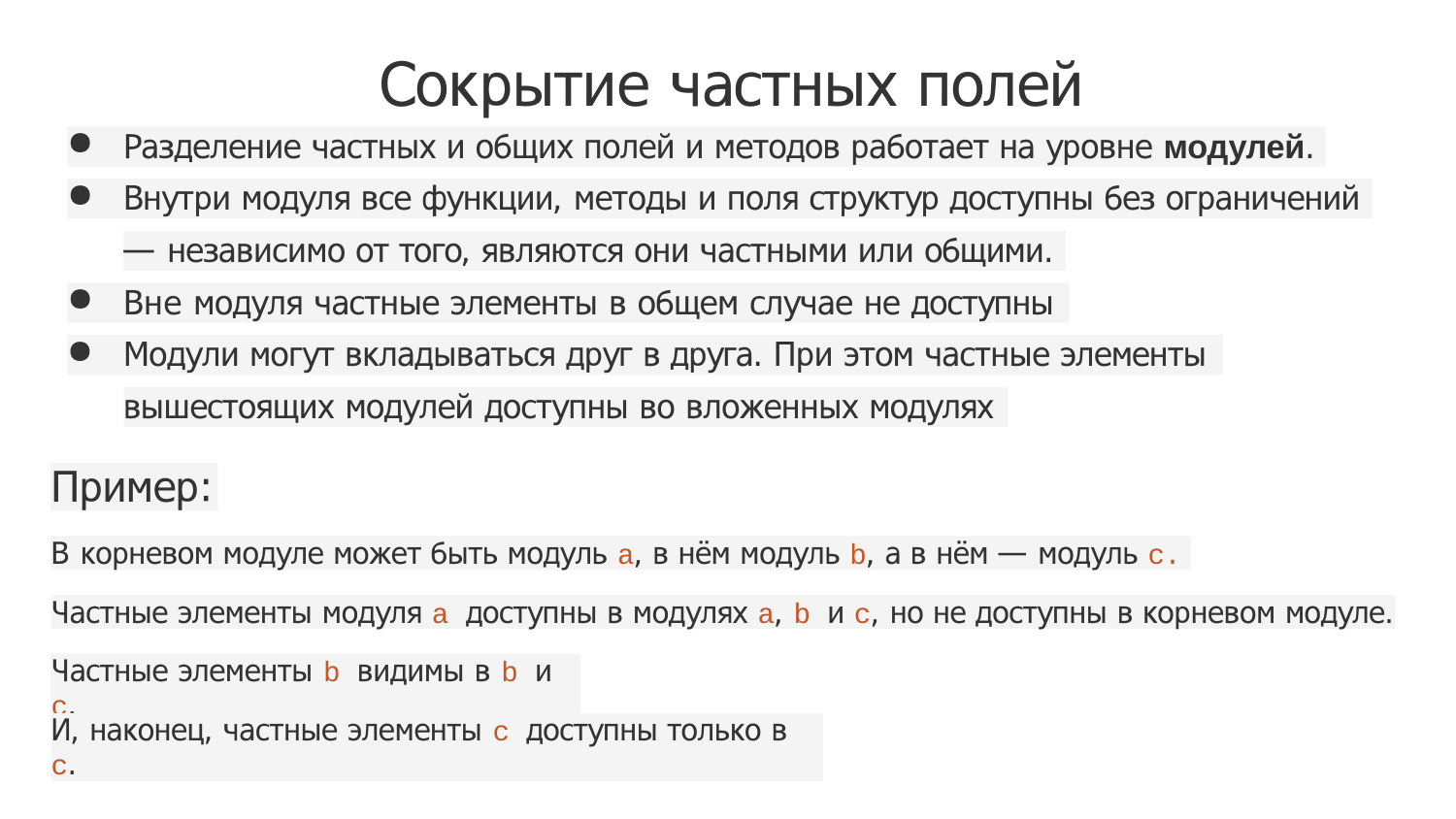

# Сокрытие частных полей
Разделение частных и общих полей и методов работает на уровне модулей.
Внутри модуля все функции, методы и поля структур доступны без ограничений
— независимо от того, являются они частными или общими.
Вне модуля частные элементы в общем случае не доступны
Модули могут вкладываться друг в друга. При этом частные элементы вышестоящих модулей доступны во вложенных модулях

Пример:
В корневом модуле может быть модуль a, в нём модуль b, а в нём — модуль c.
Частные элементы модуля a доступны в модулях a, b и c, но не доступны в корневом модуле.
Частные элементы b видимы в b и c.
И, наконец, частные элементы c доступны только в c.